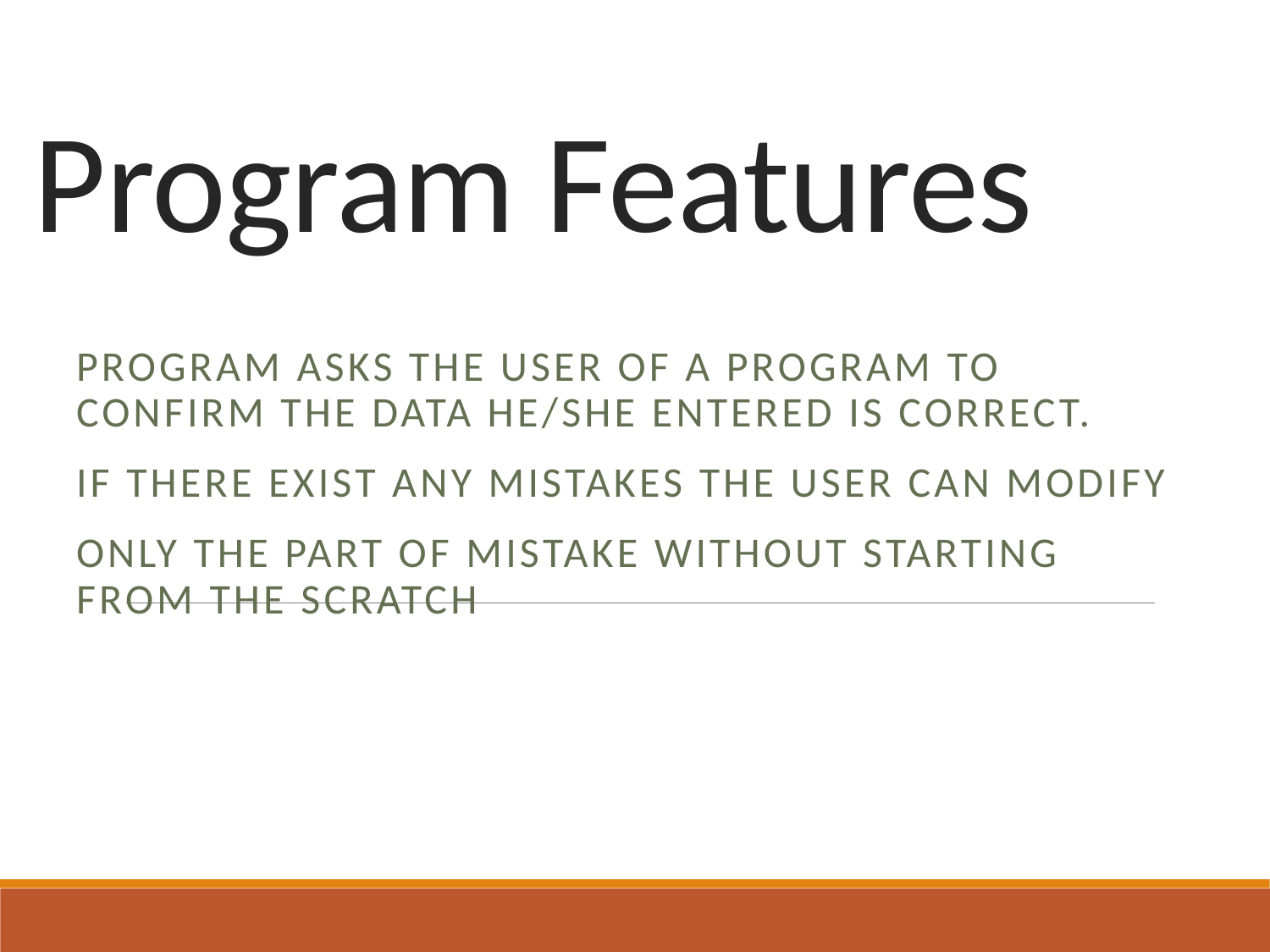

# Program Features
Program asks the user of a program to confirm the data he/she entered is correct.
If there exist any mistakes the user can modify
Only the part of mistake without starting  from the scratch